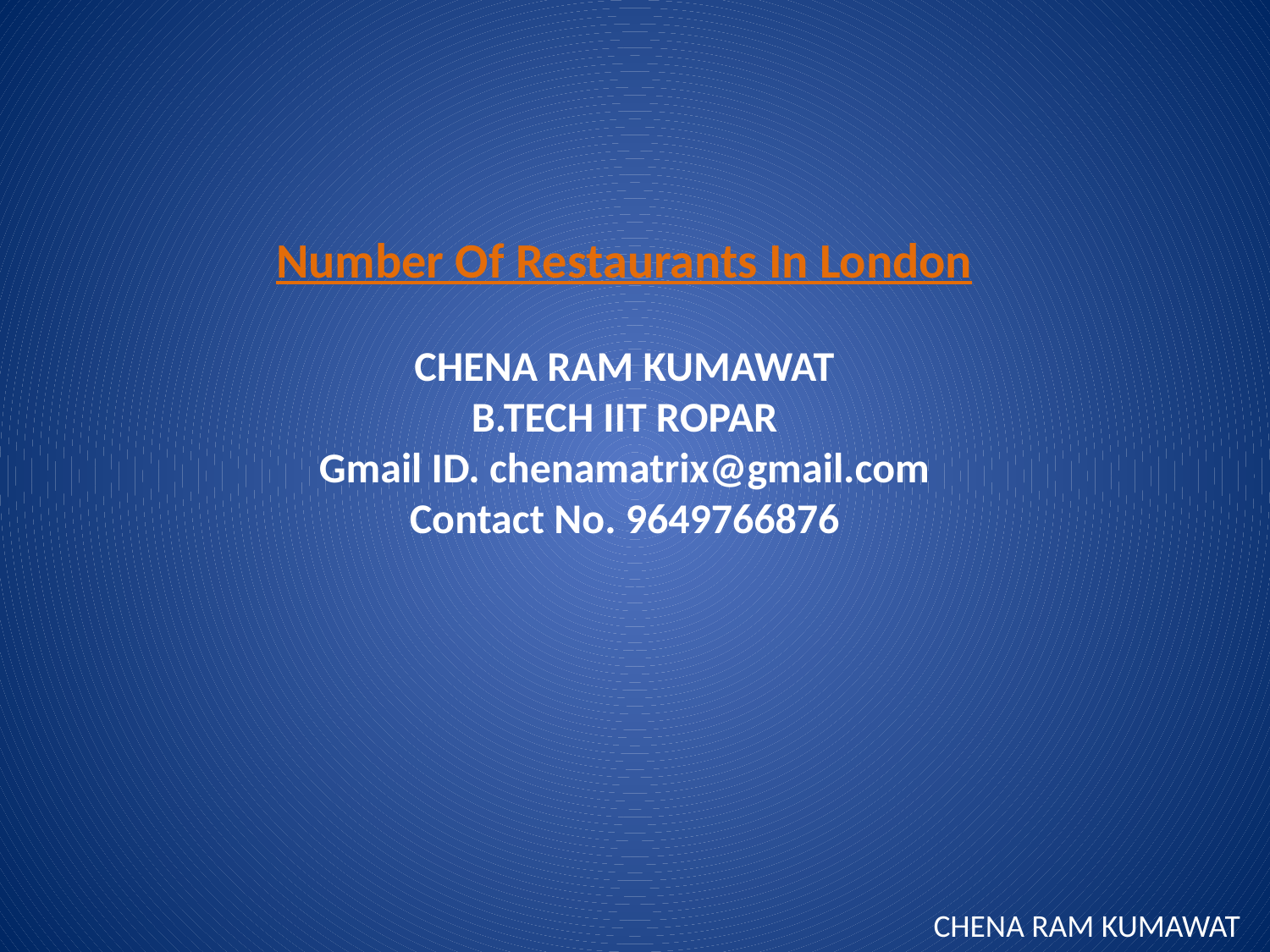

Number Of Restaurants In London

CHENA RAM KUMAWAT
B.TECH IIT ROPAR
Gmail ID. chenamatrix@gmail.com
Contact No. 9649766876

CHENA RAM KUMAWAT